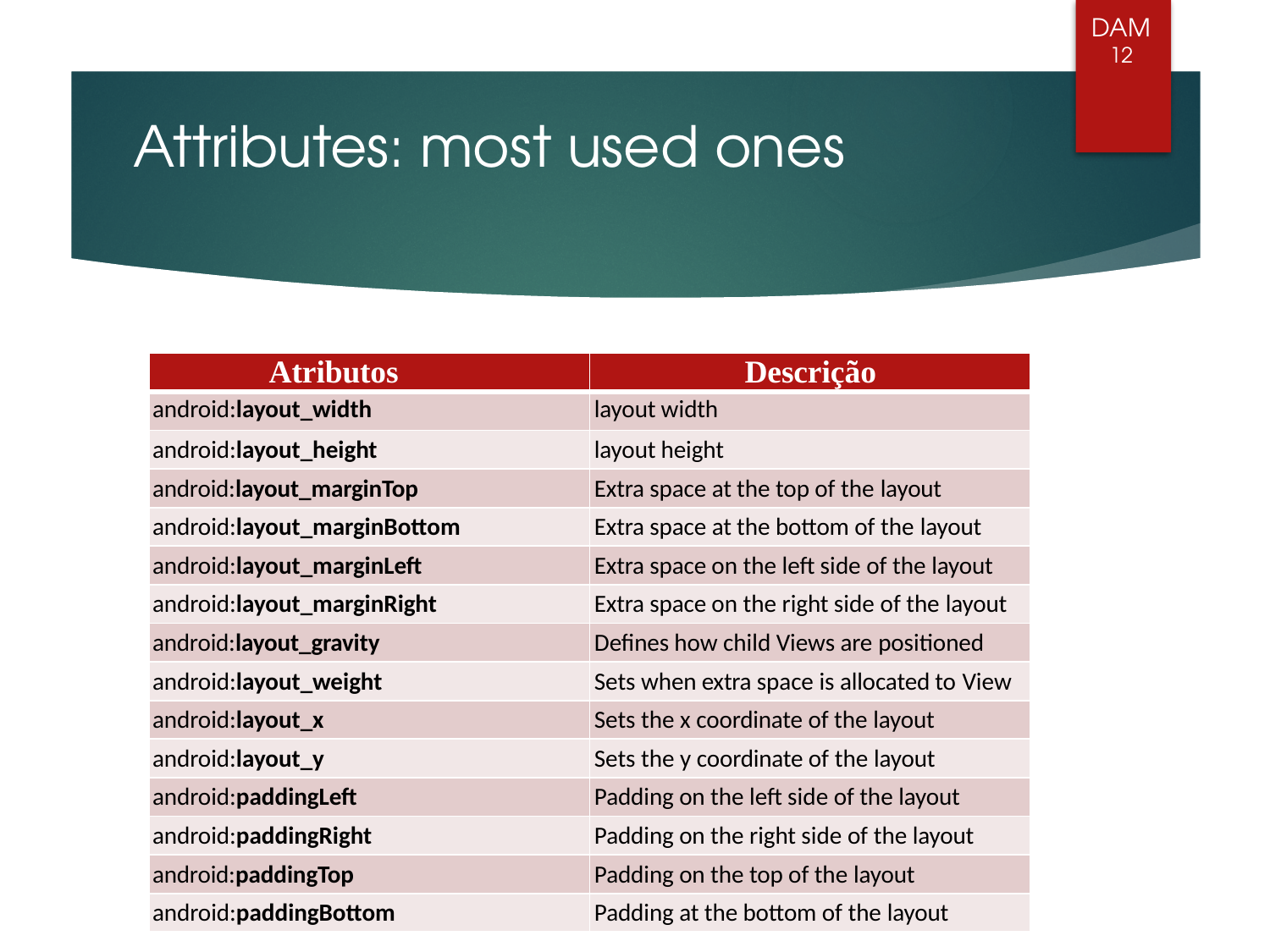

DAM
12
# Attributes: most used ones
| Atributos | Descrição |
| --- | --- |
| android:layout\_width | layout width |
| android:layout\_height | layout height |
| android:layout\_marginTop | Extra space at the top of the layout |
| android:layout\_marginBottom | Extra space at the bottom of the layout |
| android:layout\_marginLeft | Extra space on the left side of the layout |
| android:layout\_marginRight | Extra space on the right side of the layout |
| android:layout\_gravity | Defines how child Views are positioned |
| android:layout\_weight | Sets when extra space is allocated to View |
| android:layout\_x | Sets the x coordinate of the layout |
| android:layout\_y | Sets the y coordinate of the layout |
| android:paddingLeft | Padding on the left side of the layout |
| android:paddingRight | Padding on the right side of the layout |
| android:paddingTop | Padding on the top of the layout |
| android:paddingBottom | Padding at the bottom of the layout |